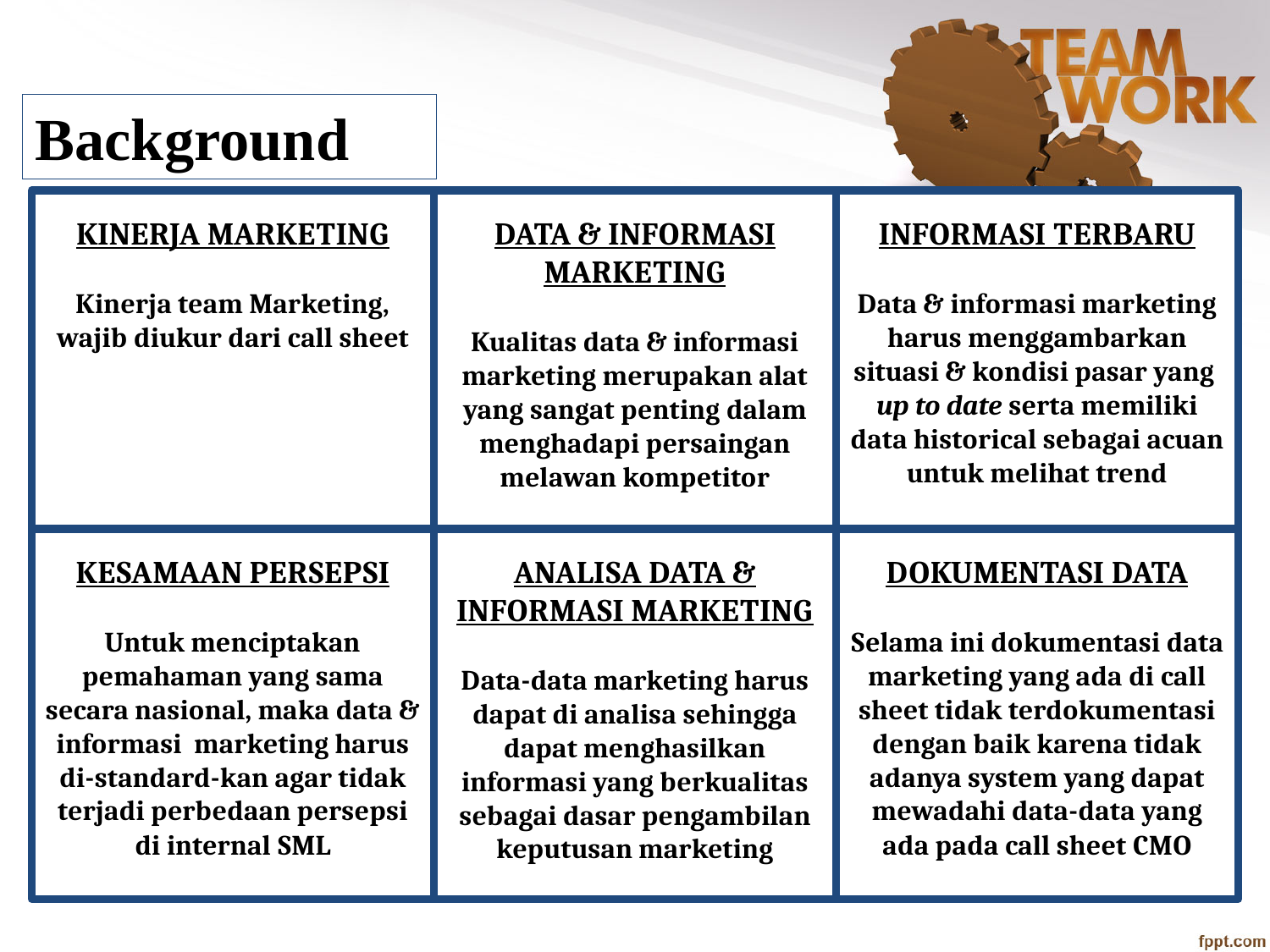

# Background

KINERJA MARKETING

Kinerja team Marketing, wajib diukur dari call sheet

DATA & INFORMASI MARKETING

Kualitas data & informasi marketing merupakan alat yang sangat penting dalam menghadapi persaingan melawan kompetitor

INFORMASI TERBARU

Data & informasi marketing harus menggambarkan situasi & kondisi pasar yang  up to date serta memiliki data historical sebagai acuan untuk melihat trend

KESAMAAN PERSEPSI

Untuk menciptakan pemahaman yang sama secara nasional, maka data & informasi  marketing harus di-standard-kan agar tidak terjadi perbedaan persepsi di internal SML

ANALISA DATA & INFORMASI MARKETING

Data-data marketing harus dapat di analisa sehingga dapat menghasilkan informasi yang berkualitas sebagai dasar pengambilan keputusan marketing

DOKUMENTASI DATA

Selama ini dokumentasi data marketing yang ada di call sheet tidak terdokumentasi dengan baik karena tidak adanya system yang dapat mewadahi data-data yang ada pada call sheet CMO